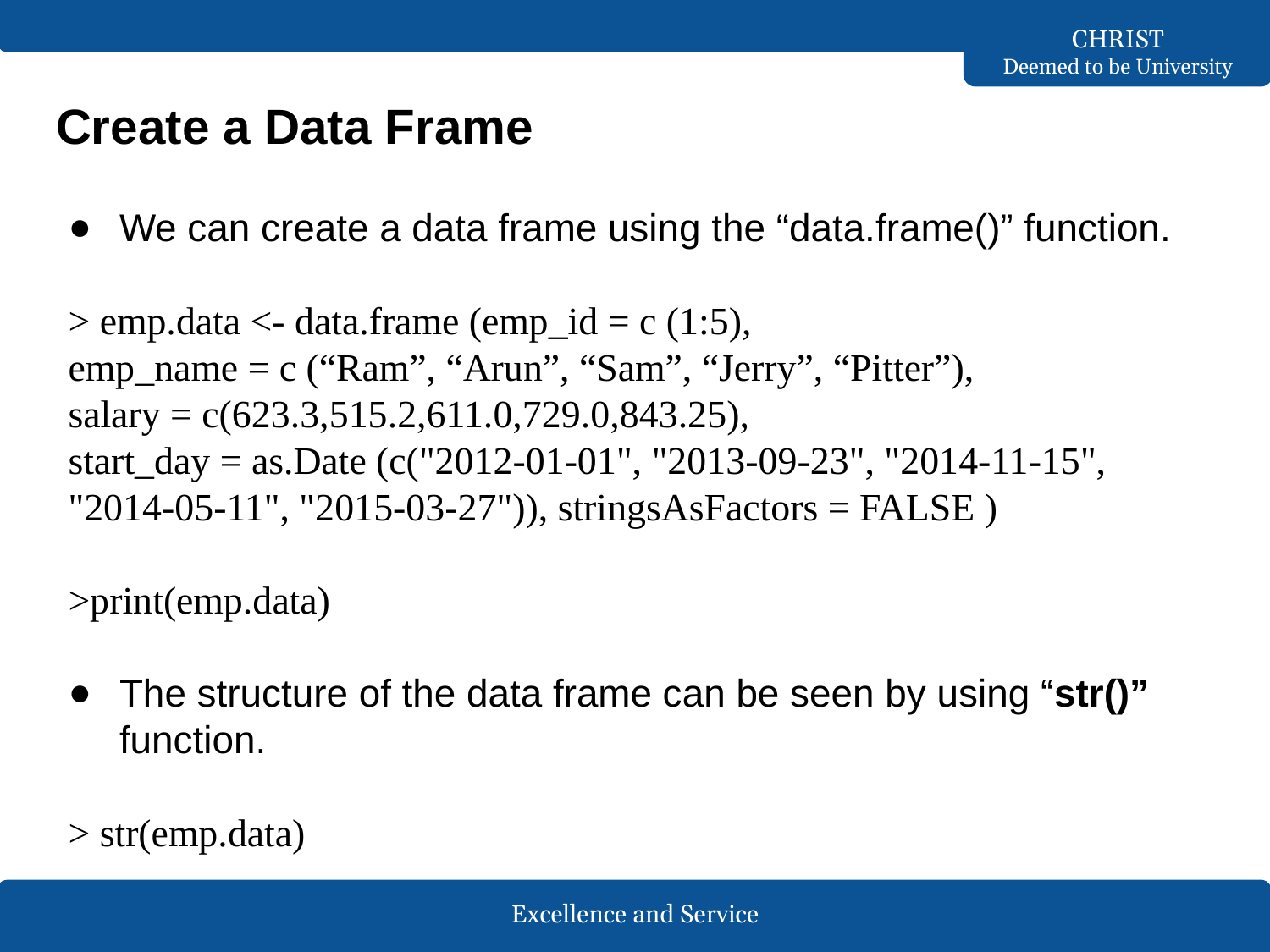

# Create a Data Frame
We can create a data frame using the “data.frame()” function.

> emp.data <- data.frame (emp_id = c (1:5),
emp_name = c (“Ram”, “Arun”, “Sam”, “Jerry”, “Pitter”),
salary = c(623.3,515.2,611.0,729.0,843.25),
start_day = as.Date (c("2012-01-01", "2013-09-23", "2014-11-15", "2014-05-11", "2015-03-27")), stringsAsFactors = FALSE )

>print(emp.data)

The structure of the data frame can be seen by using “str()” function.

> str(emp.data)